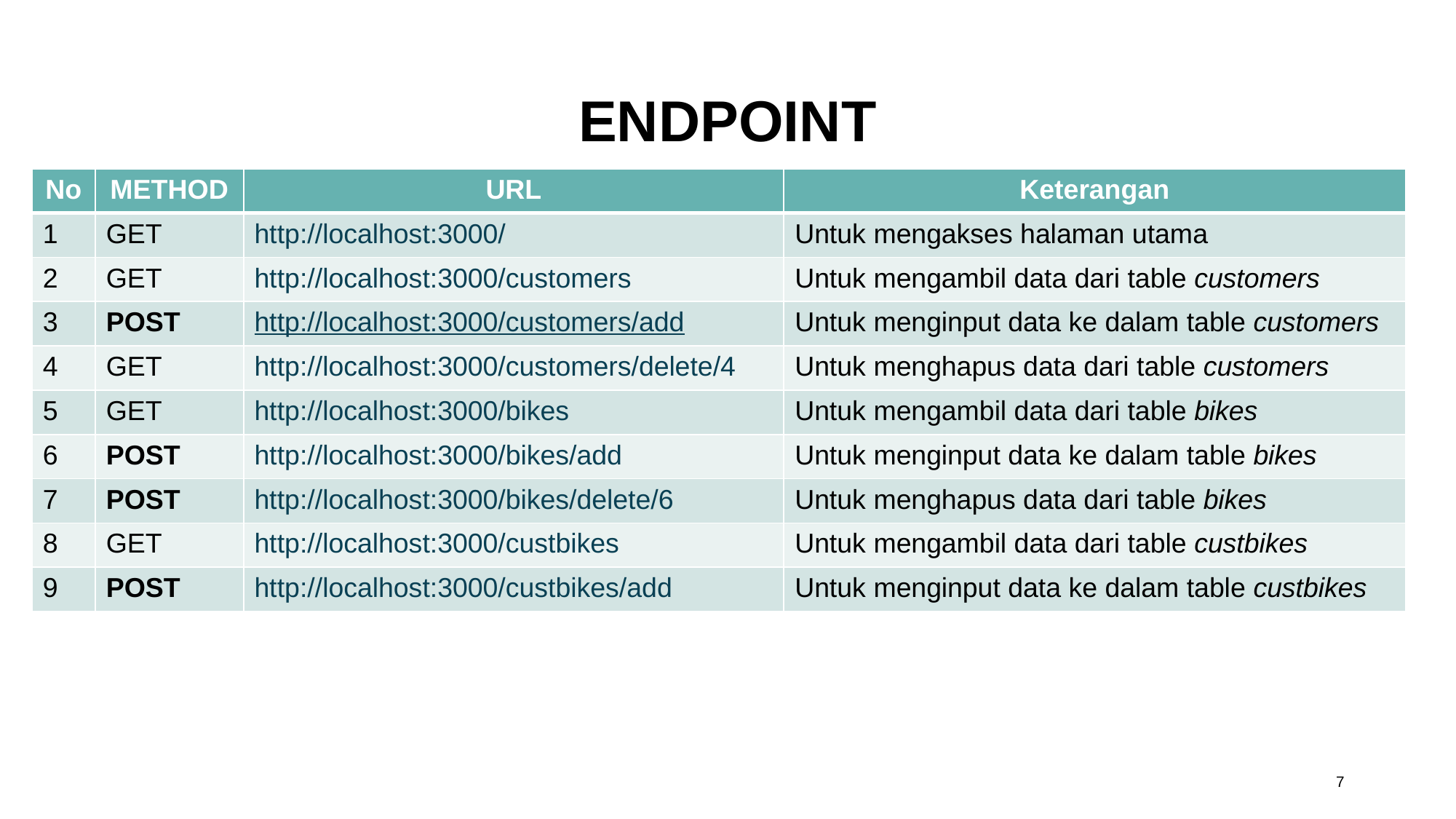

# ENDPOINT
| No | METHOD | URL | Keterangan |
| --- | --- | --- | --- |
| 1 | GET | http://localhost:3000/ | Untuk mengakses halaman utama |
| 2 | GET | http://localhost:3000/customers | Untuk mengambil data dari table customers |
| 3 | POST | http://localhost:3000/customers/add | Untuk menginput data ke dalam table customers |
| 4 | GET | http://localhost:3000/customers/delete/4 | Untuk menghapus data dari table customers |
| 5 | GET | http://localhost:3000/bikes | Untuk mengambil data dari table bikes |
| 6 | POST | http://localhost:3000/bikes/add | Untuk menginput data ke dalam table bikes |
| 7 | POST | http://localhost:3000/bikes/delete/6 | Untuk menghapus data dari table bikes |
| 8 | GET | http://localhost:3000/custbikes | Untuk mengambil data dari table custbikes |
| 9 | POST | http://localhost:3000/custbikes/add | Untuk menginput data ke dalam table custbikes |
7